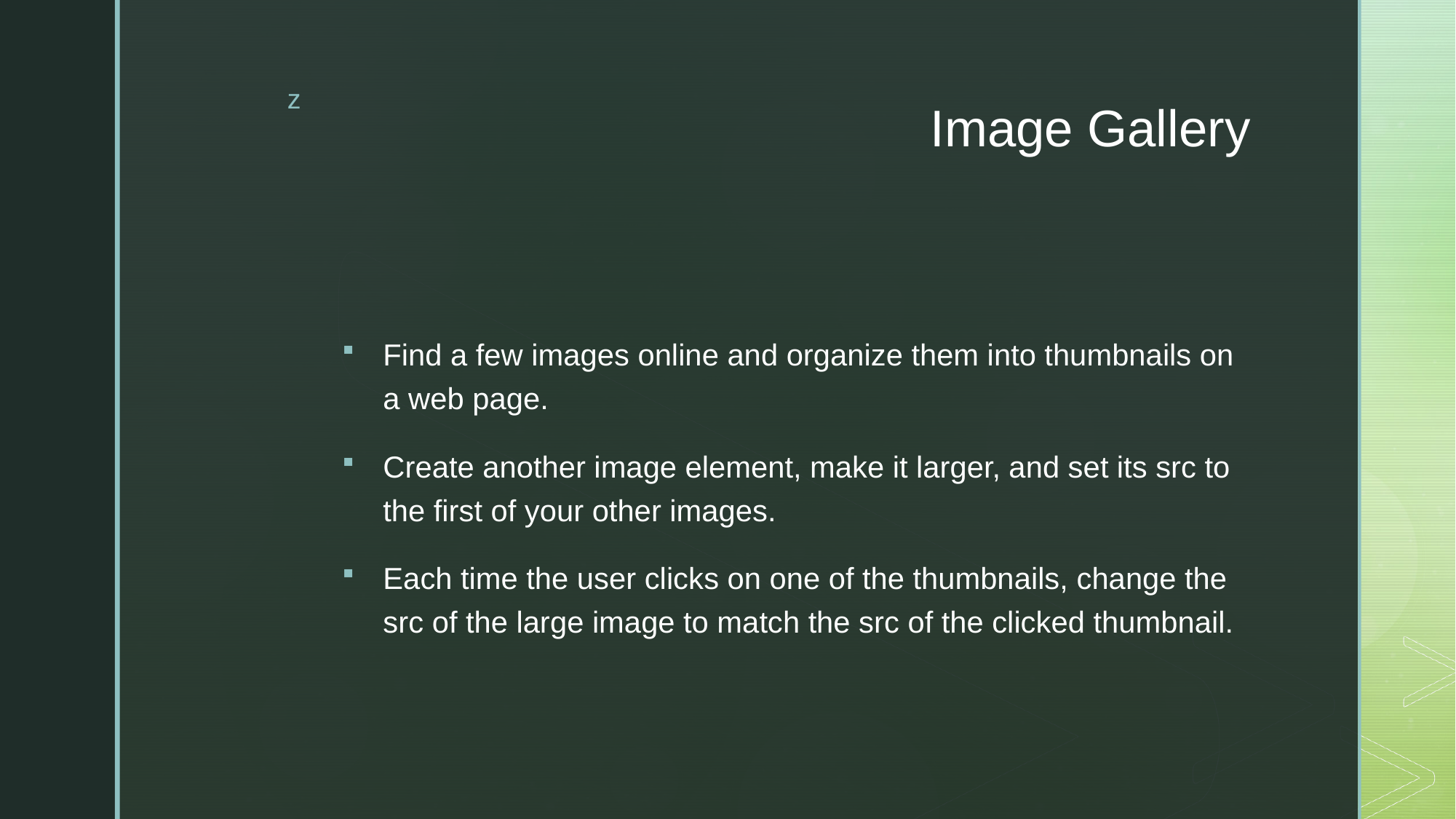

# Image Gallery
Find a few images online and organize them into thumbnails on a web page.
Create another image element, make it larger, and set its src to the first of your other images.
Each time the user clicks on one of the thumbnails, change the src of the large image to match the src of the clicked thumbnail.